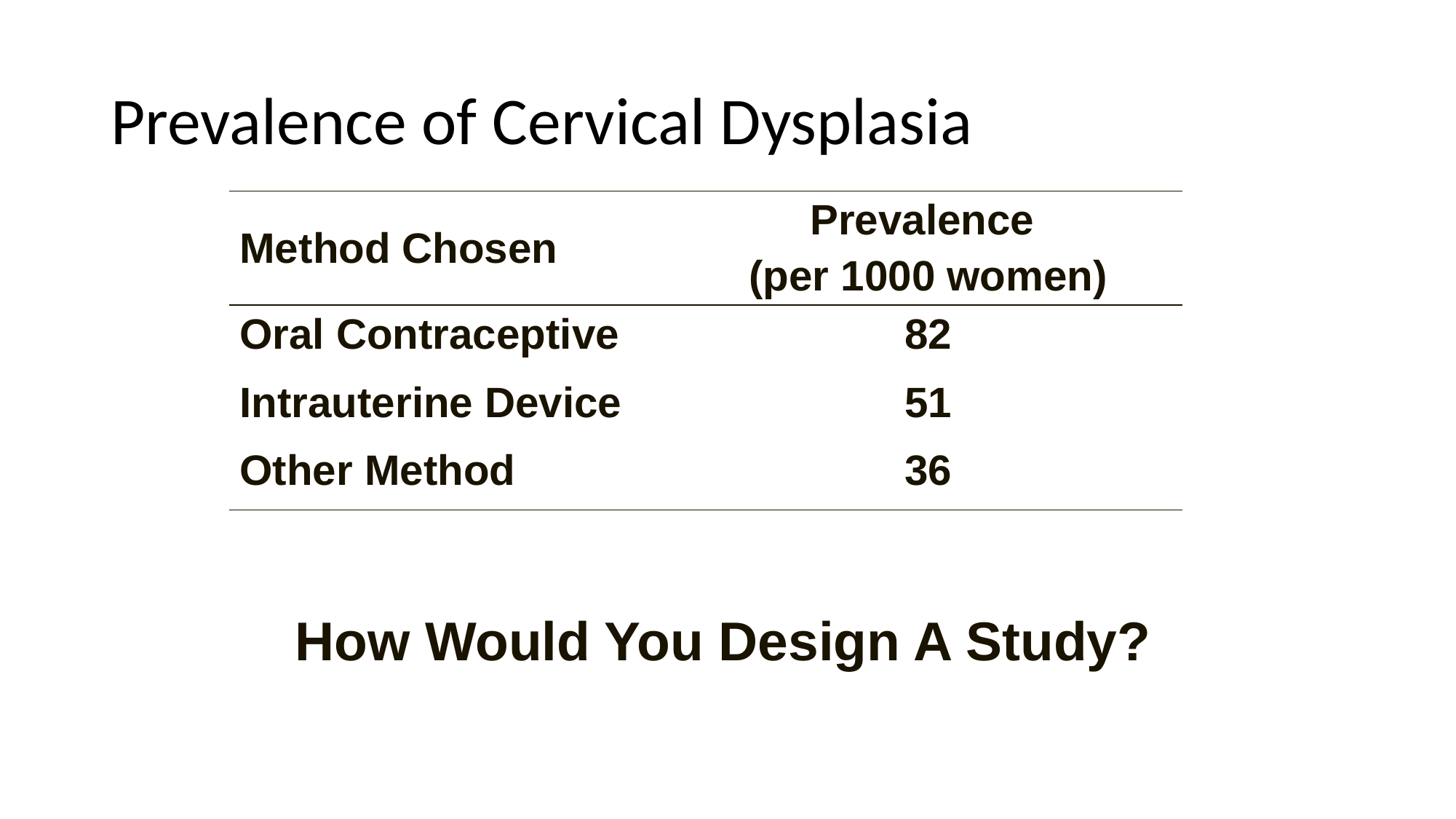

# Prevalence of Cervical Dysplasia
| Method Chosen | Prevalence (per 1000 women) |
| --- | --- |
| Oral Contraceptive | 82 |
| Intrauterine Device | 51 |
| Other Method | 36 |
How Would You Design A Study?